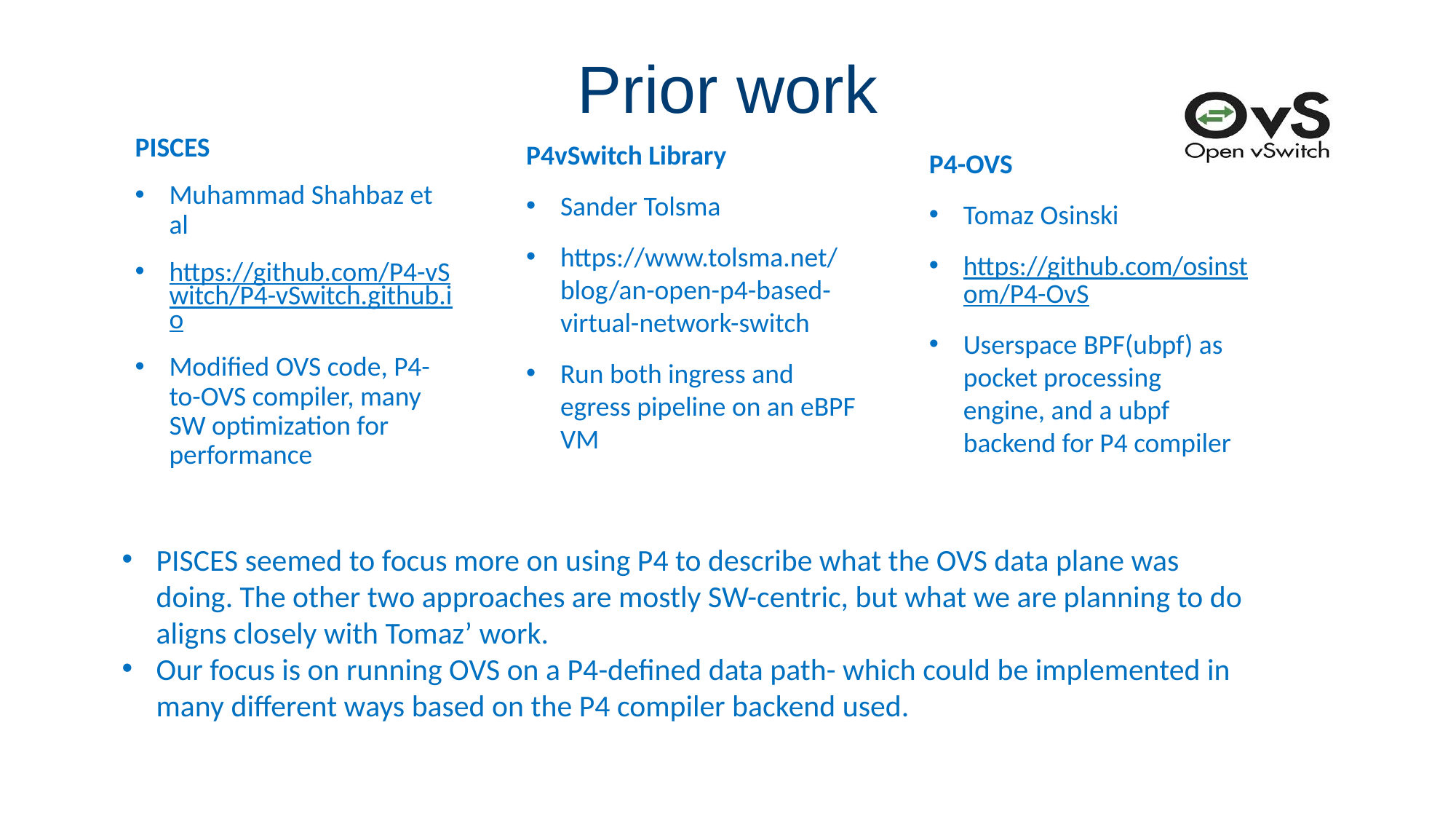

# Prior work
PISCES
Muhammad Shahbaz et al
https://github.com/P4-vSwitch/P4-vSwitch.github.io
Modified OVS code, P4-to-OVS compiler, many SW optimization for performance
P4vSwitch Library
Sander Tolsma
https://www.tolsma.net/blog/an-open-p4-based-virtual-network-switch
Run both ingress and egress pipeline on an eBPF VM
P4-OVS
Tomaz Osinski
https://github.com/osinstom/P4-OvS
Userspace BPF(ubpf) as pocket processing engine, and a ubpf backend for P4 compiler
PISCES seemed to focus more on using P4 to describe what the OVS data plane was doing. The other two approaches are mostly SW-centric, but what we are planning to do aligns closely with Tomaz’ work.
Our focus is on running OVS on a P4-defined data path- which could be implemented in many different ways based on the P4 compiler backend used.